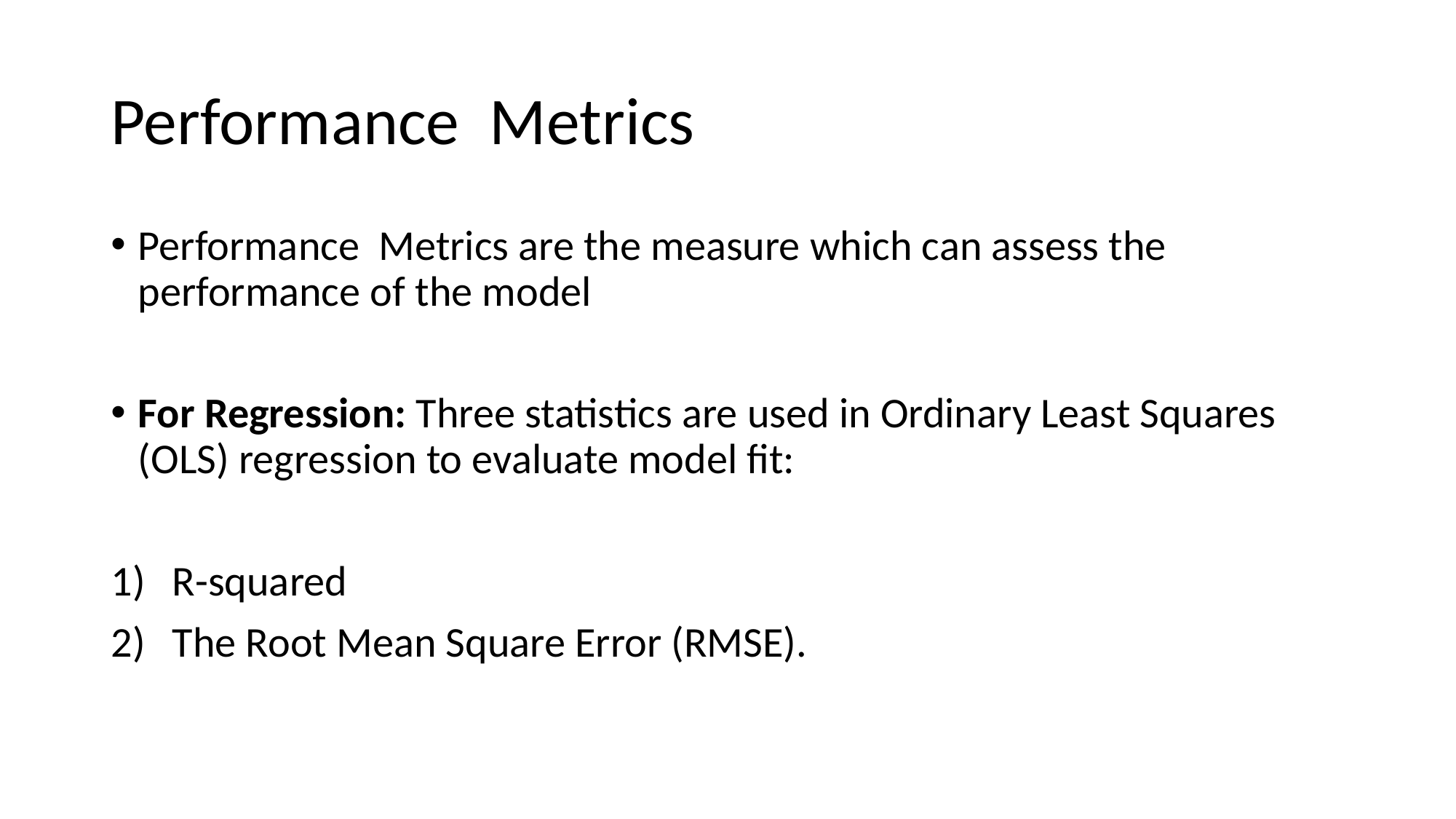

# Performance  Metrics
Performance  Metrics are the measure which can assess the performance of the model

For Regression: Three statistics are used in Ordinary Least Squares (OLS) regression to evaluate model fit:

R-squared
The Root Mean Square Error (RMSE).